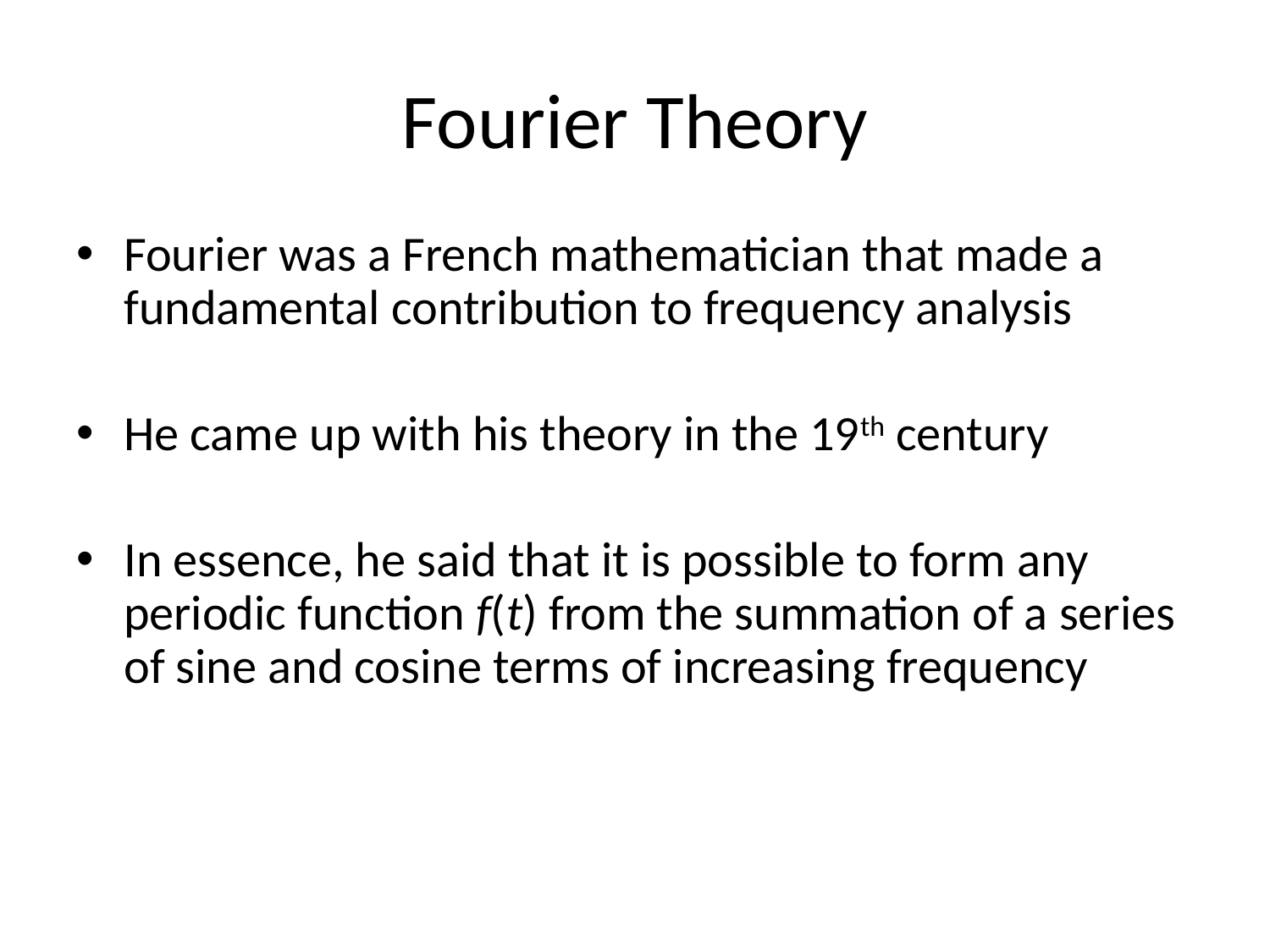

# Fourier Theory
Fourier was a French mathematician that made a fundamental contribution to frequency analysis

He came up with his theory in the 19th century

In essence, he said that it is possible to form any periodic function f(t) from the summation of a series of sine and cosine terms of increasing frequency